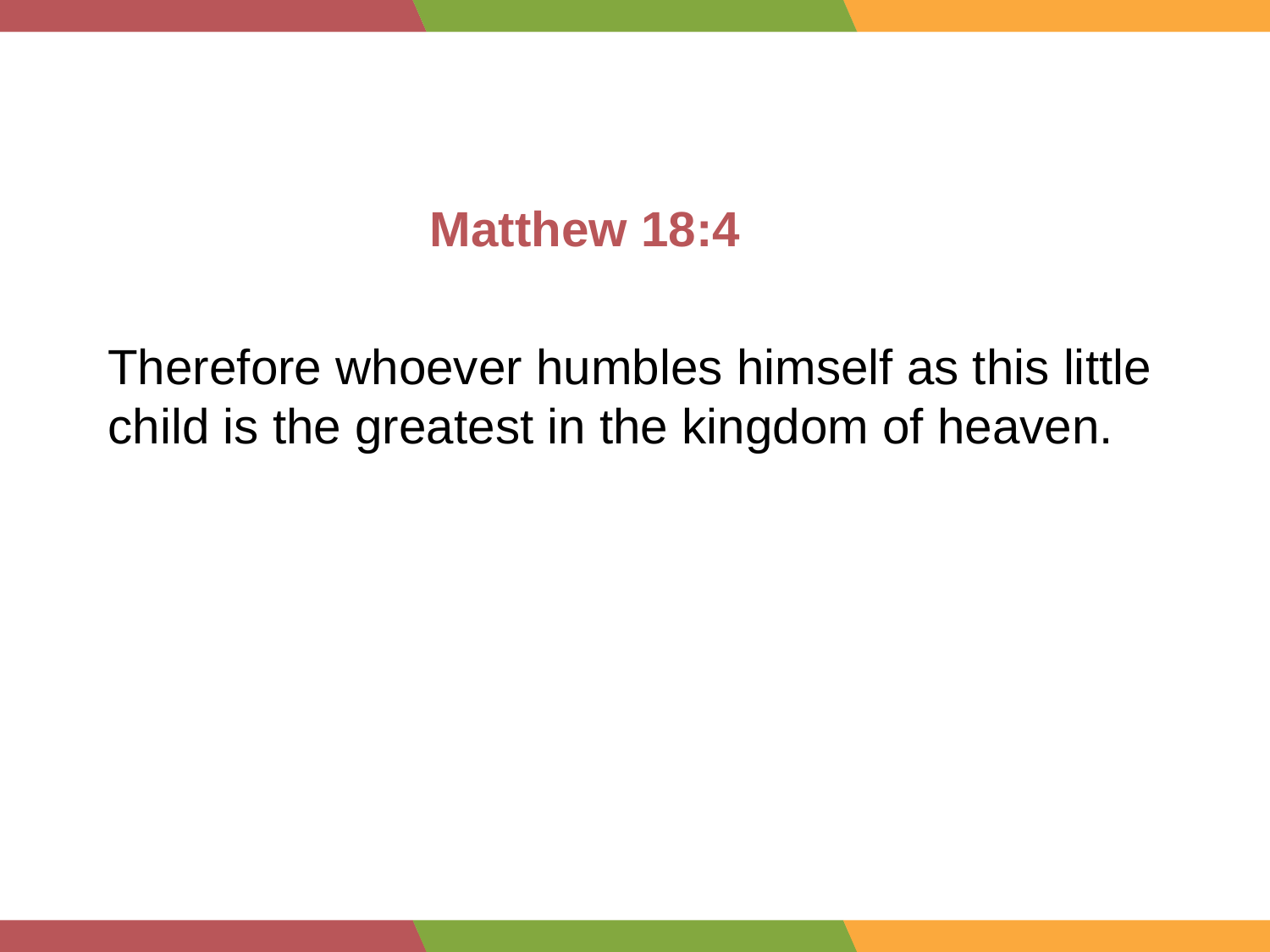

Matthew 18:4
Therefore whoever humbles himself as this little child is the greatest in the kingdom of heaven.